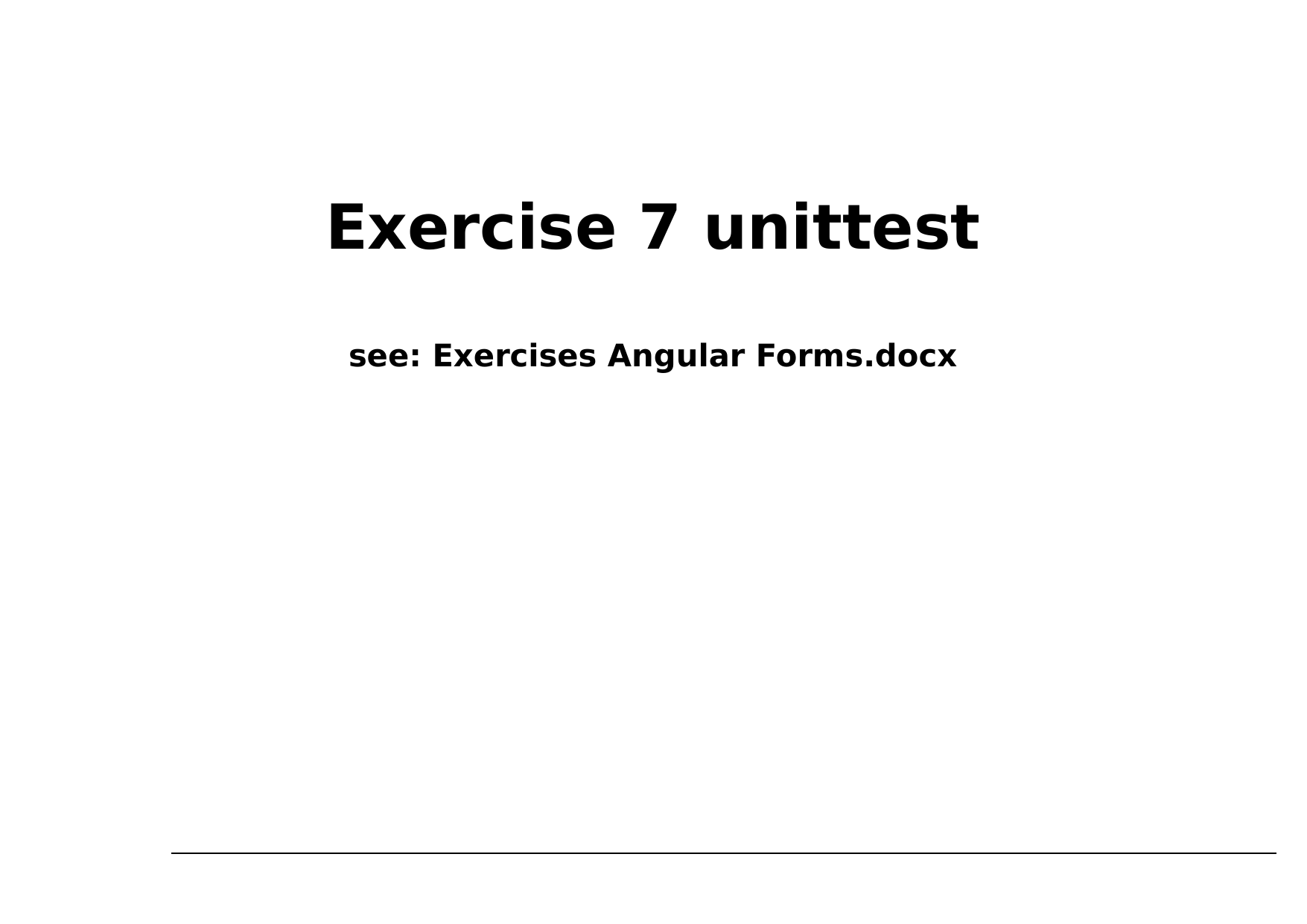

#
Exercise 7 unittest

see: Exercises Angular Forms.docx